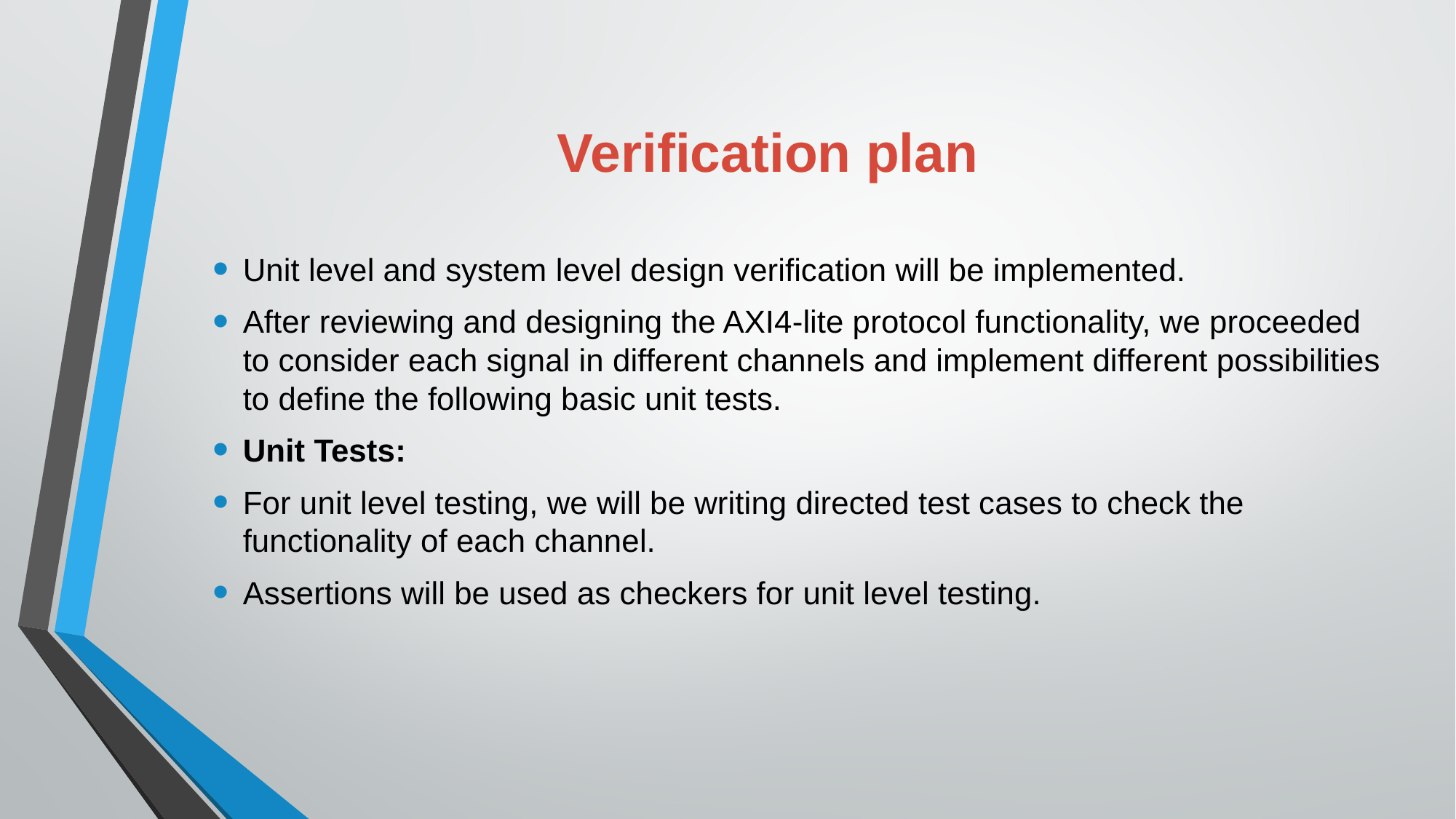

# Verification plan
Unit level and system level design verification will be implemented.
After reviewing and designing the AXI4-lite protocol functionality, we proceeded to consider each signal in different channels and implement different possibilities to define the following basic unit tests.
Unit Tests:
For unit level testing, we will be writing directed test cases to check the functionality of each channel.
Assertions will be used as checkers for unit level testing.